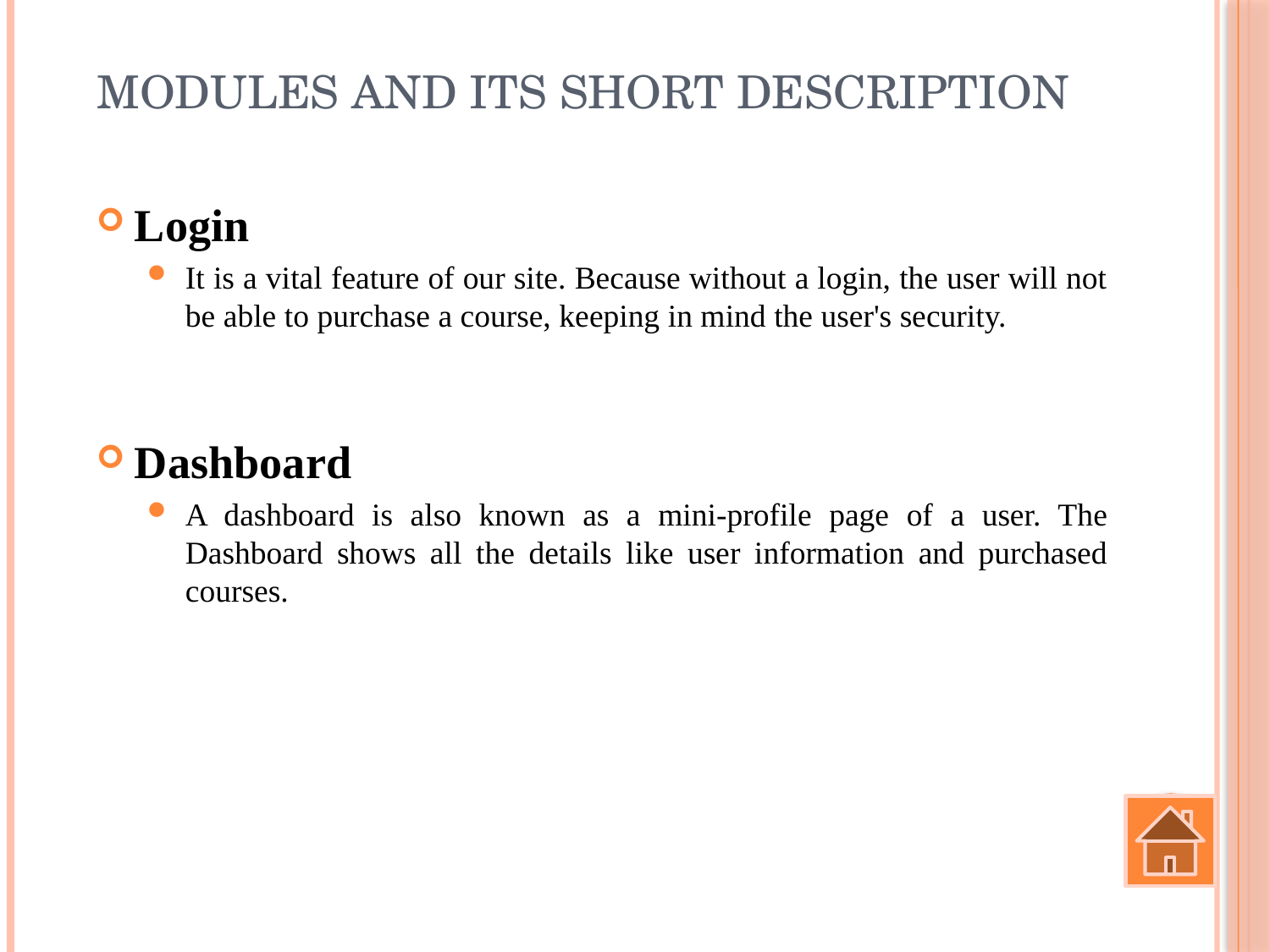

# Modules and its short description

Login
It is a vital feature of our site. Because without a login, the user will not be able to purchase a course, keeping in mind the user's security.

Dashboard
A dashboard is also known as a mini-profile page of a user. The Dashboard shows all the details like user information and purchased courses.